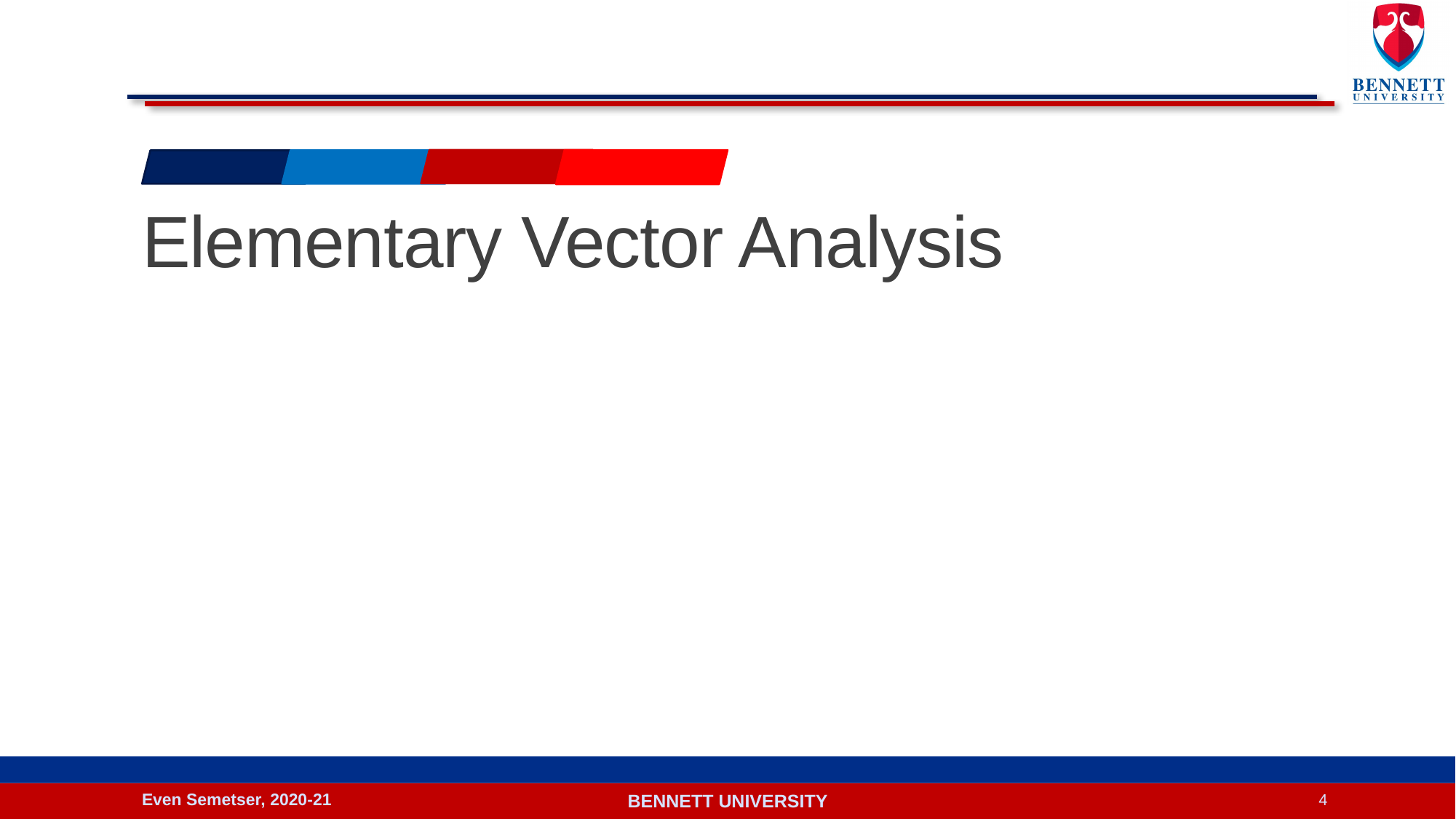

# Elementary Vector Analysis
Even Semetser, 2020-21
4
Bennett university